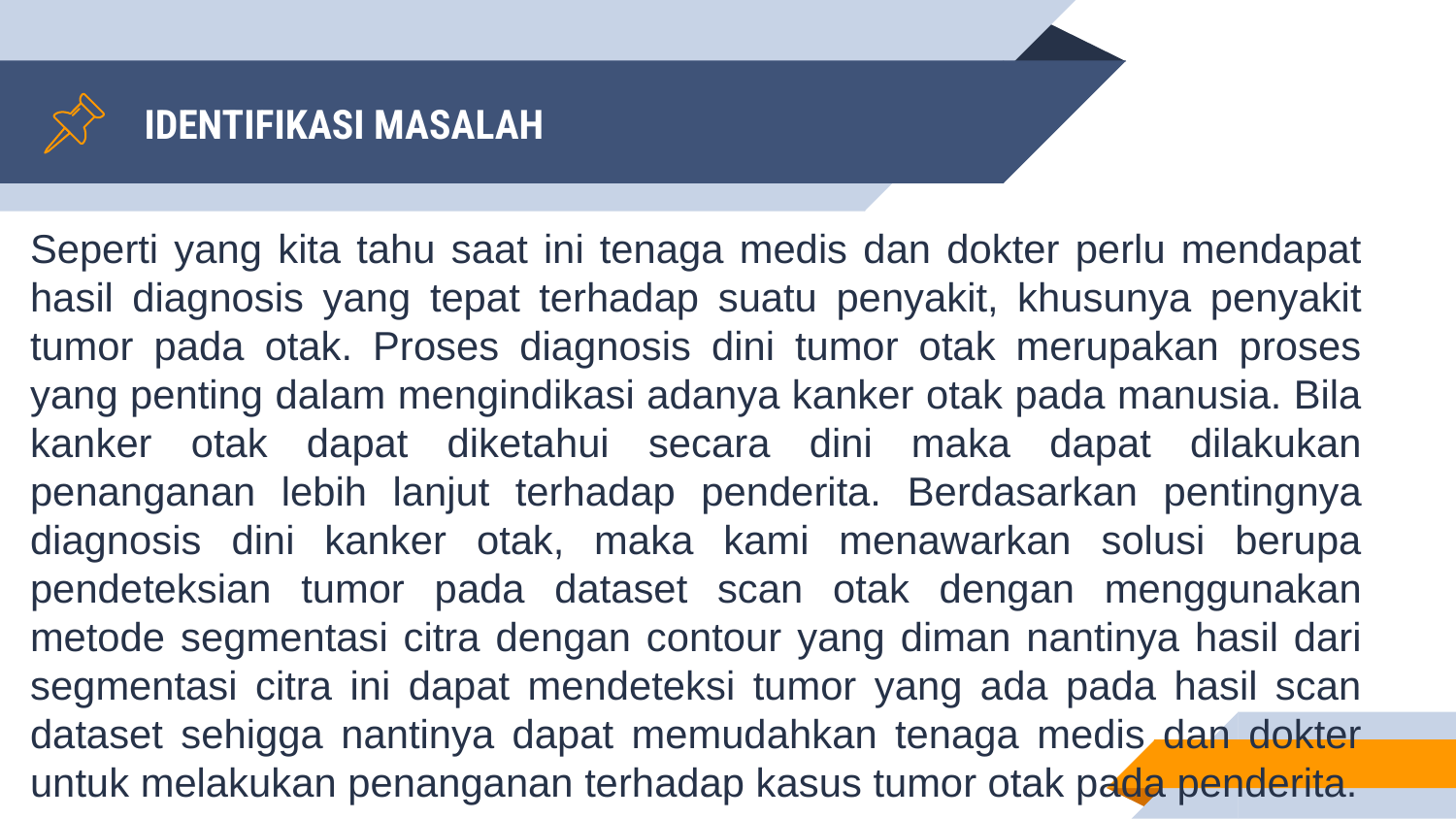

# IDENTIFIKASI MASALAH

Seperti yang kita tahu saat ini tenaga medis dan dokter perlu mendapat hasil diagnosis yang tepat terhadap suatu penyakit, khusunya penyakit tumor pada otak. Proses diagnosis dini tumor otak merupakan proses yang penting dalam mengindikasi adanya kanker otak pada manusia. Bila kanker otak dapat diketahui secara dini maka dapat dilakukan penanganan lebih lanjut terhadap penderita. Berdasarkan pentingnya diagnosis dini kanker otak, maka kami menawarkan solusi berupa pendeteksian tumor pada dataset scan otak dengan menggunakan metode segmentasi citra dengan contour yang diman nantinya hasil dari segmentasi citra ini dapat mendeteksi tumor yang ada pada hasil scan dataset sehigga nantinya dapat memudahkan tenaga medis dan dokter untuk melakukan penanganan terhadap kasus tumor otak pada penderita.